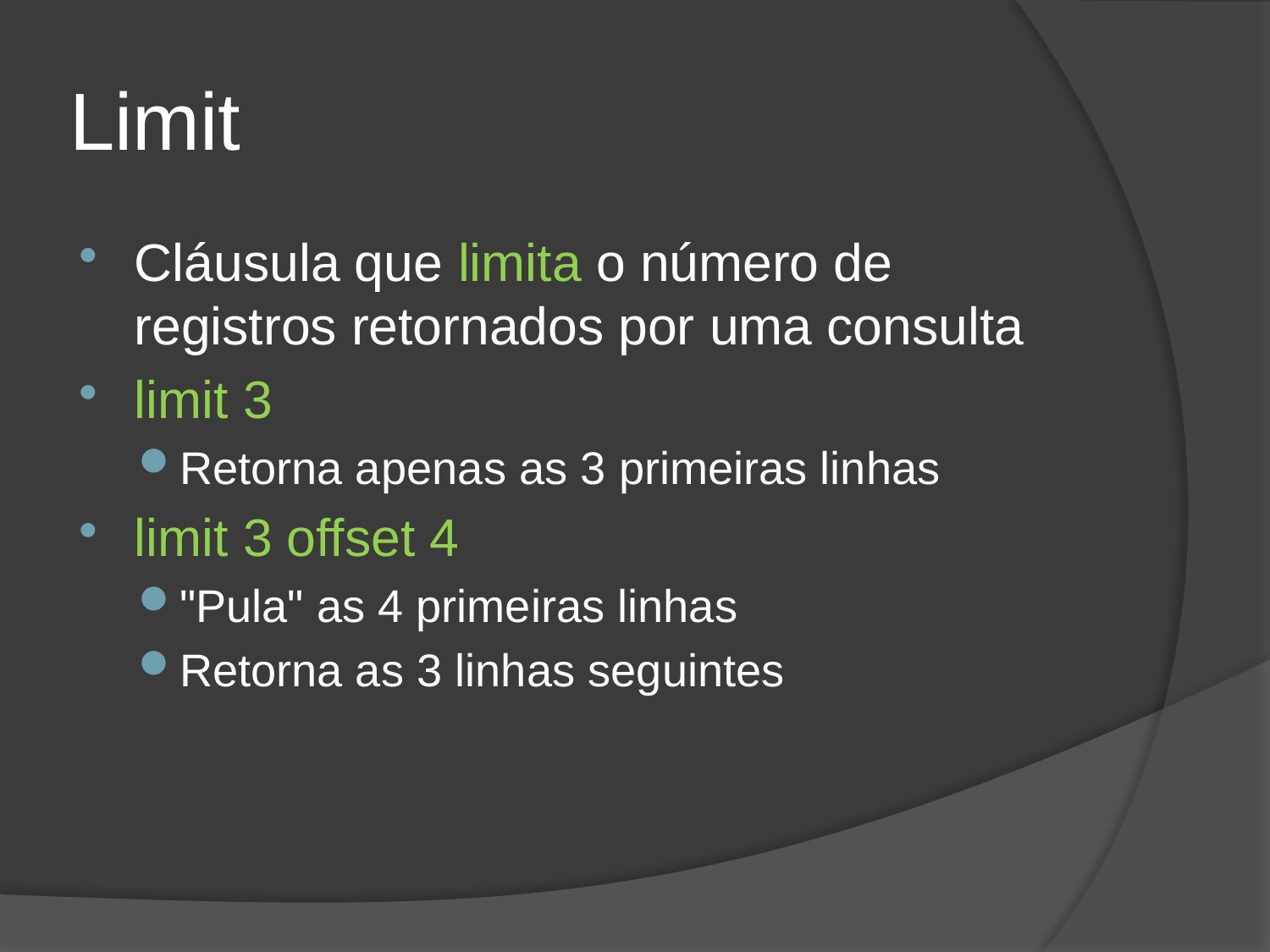

# Limit
Cláusula que limita o número de registros retornados por uma consulta
limit 3
Retorna apenas as 3 primeiras linhas
limit 3 offset 4
"Pula" as 4 primeiras linhas
Retorna as 3 linhas seguintes